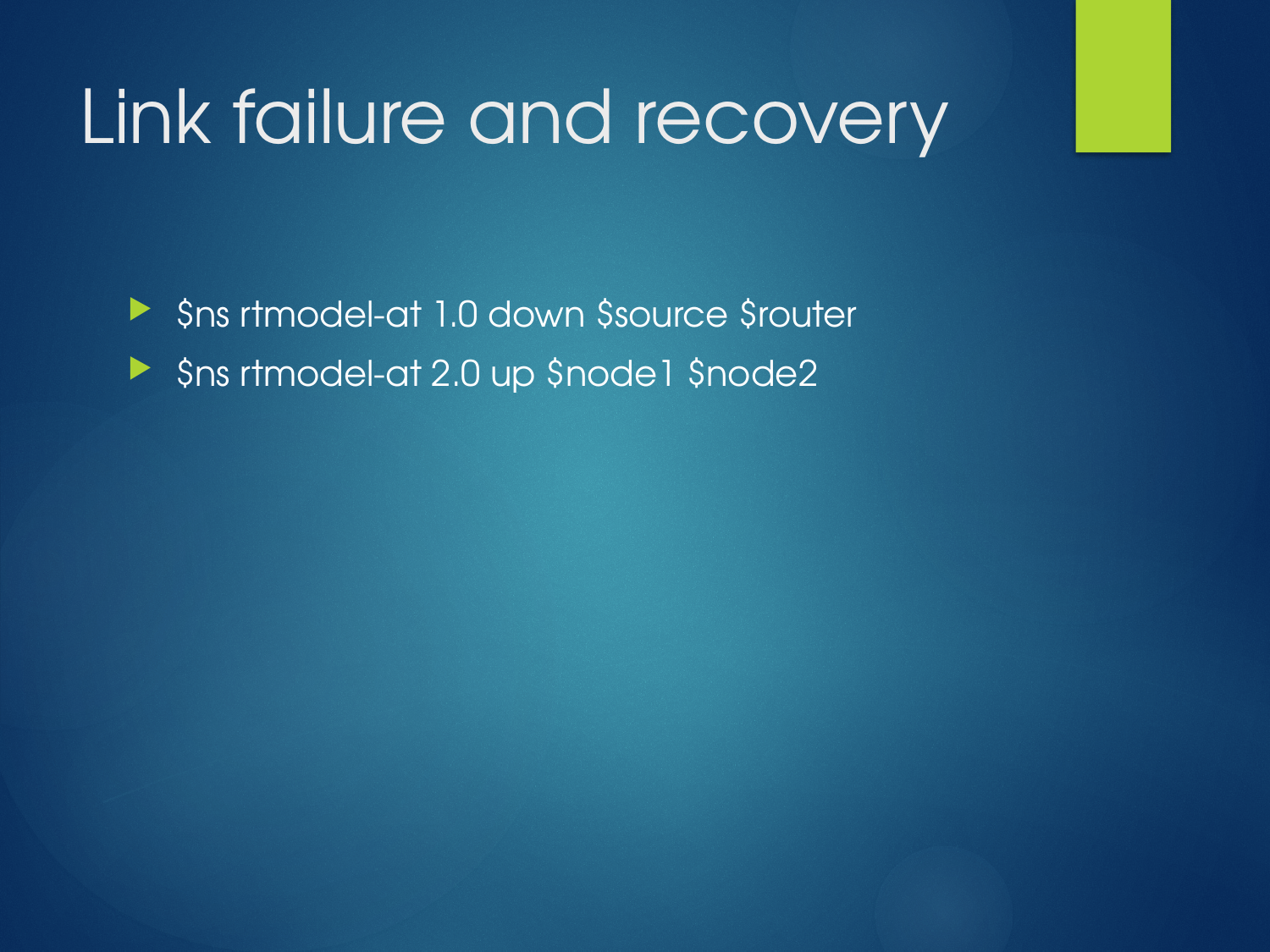

# Link failure and recovery
$ns rtmodel-at 1.0 down $source $router
$ns rtmodel-at 2.0 up $node1 $node2